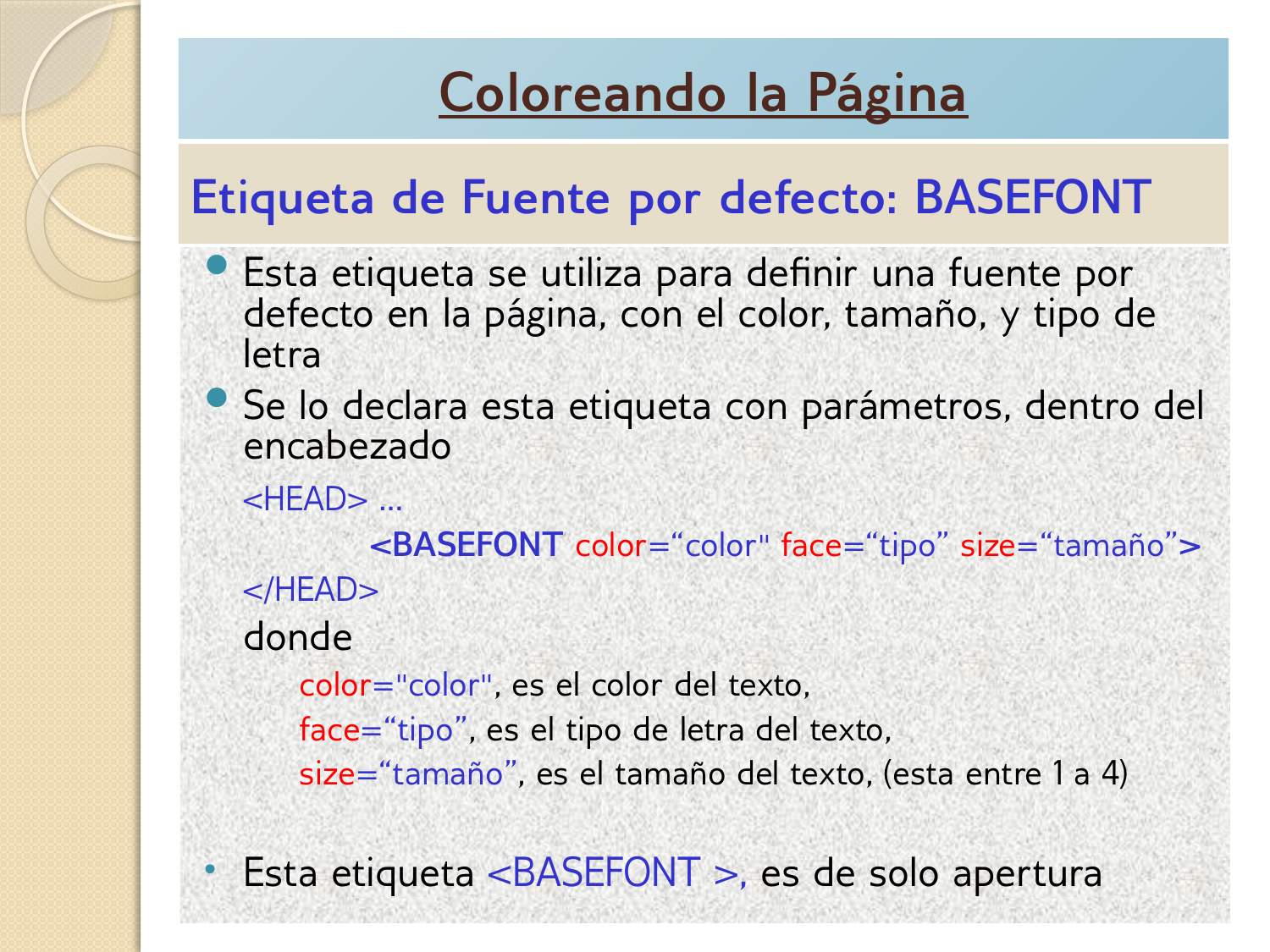

# Coloreando la Página
Etiqueta de Fuente por defecto: BASEFONT
Esta etiqueta se utiliza para definir una fuente por defecto en la página, con el color, tamaño, y tipo de letra
Se lo declara esta etiqueta con parámetros, dentro del encabezado
	<HEAD> …
		<BASEFONT color=“color" face=“tipo” size=“tamaño”>
	</HEAD>
	donde
   color="color", es el color del texto,
   face=“tipo”, es el tipo de letra del texto,
   size=“tamaño”, es el tamaño del texto, (esta entre 1 a 4)

Esta etiqueta <BASEFONT >, es de solo apertura